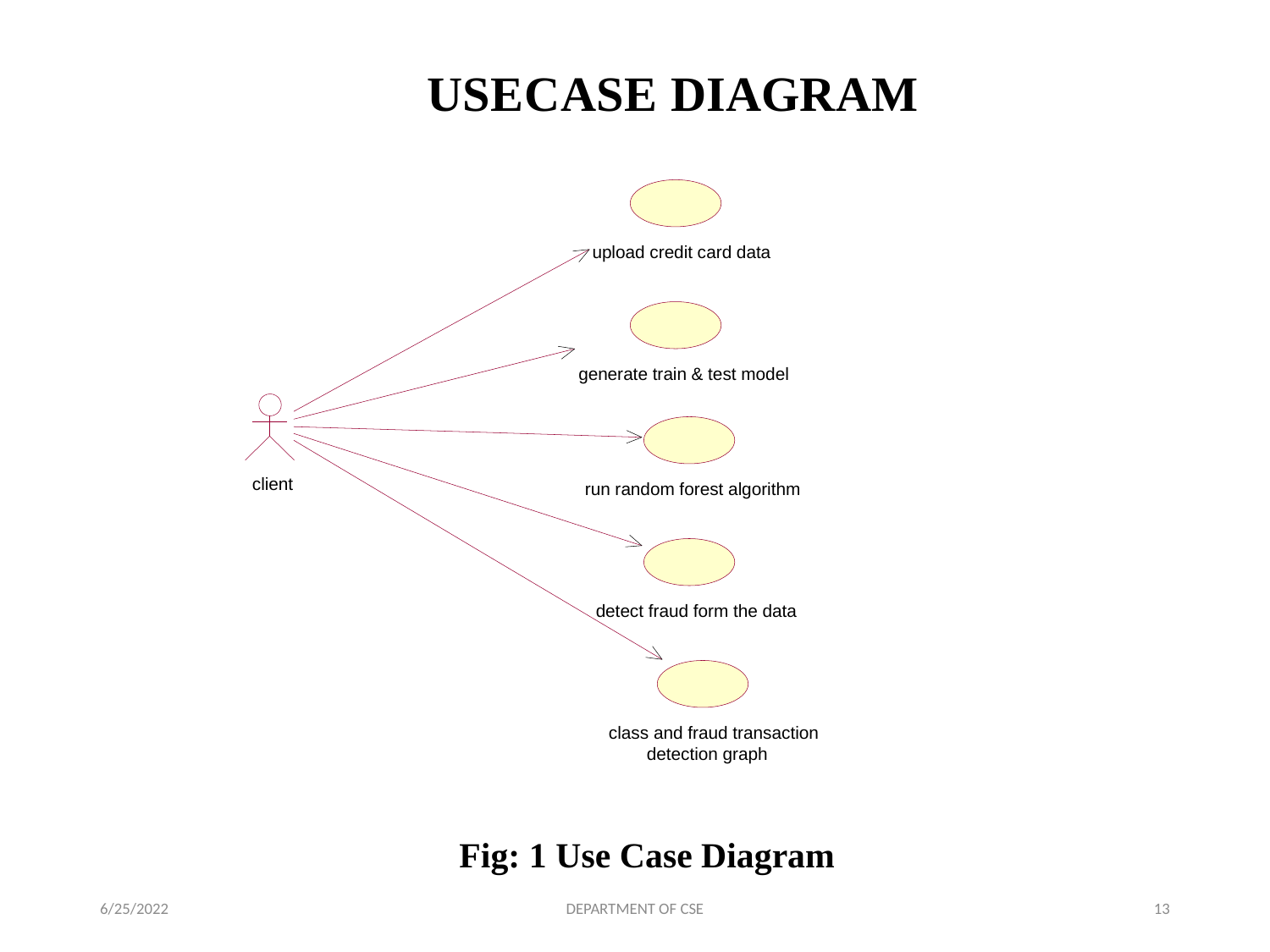

# USECASE DIAGRAM

upload credit card data

generate train & test model

 client
run random forest algorithm

detect fraud form the data

class and fraud transaction

detection graph
Fig: 1 Use Case Diagram
6/25/2022
DEPARTMENT OF CSE
13